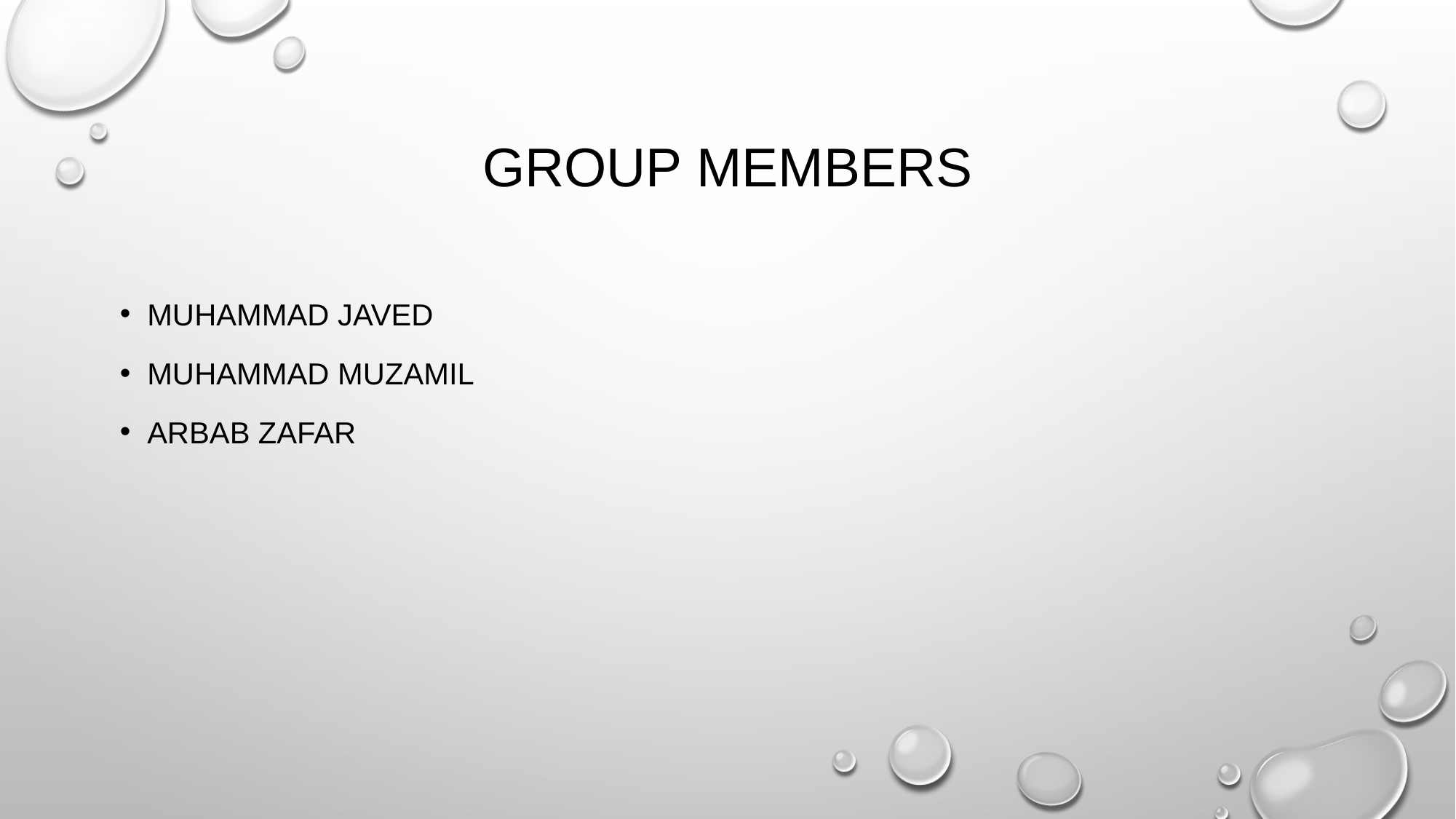

# GROUP MEMBERS
Muhammad Javed
Muhammad Muzamil
Arbab Zafar